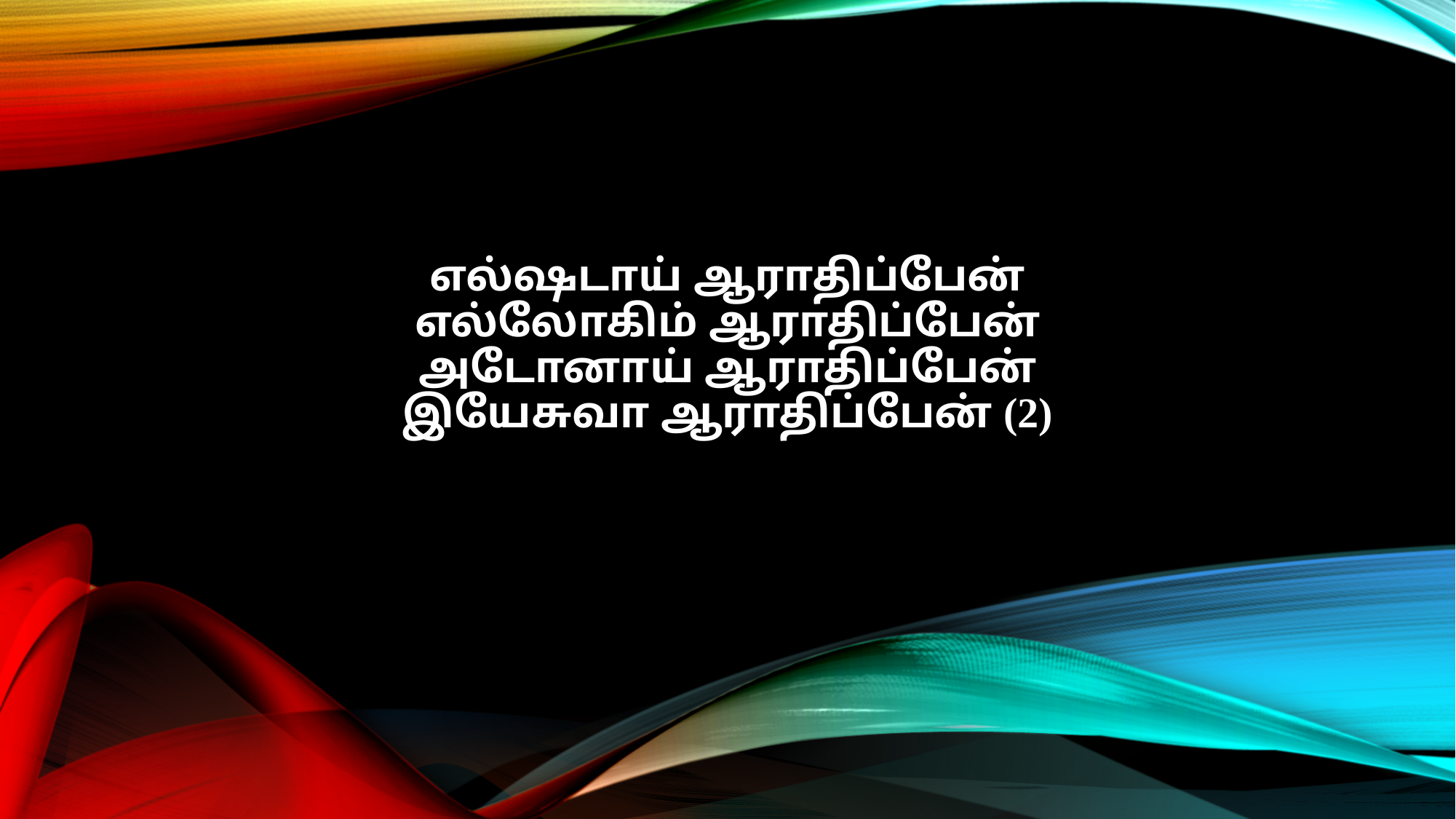

எல்ஷடாய் ஆராதிப்பேன்
எல்லோகிம் ஆராதிப்பேன்
அடோனாய் ஆராதிப்பேன்
இயேசுவா ஆராதிப்பேன் (2)